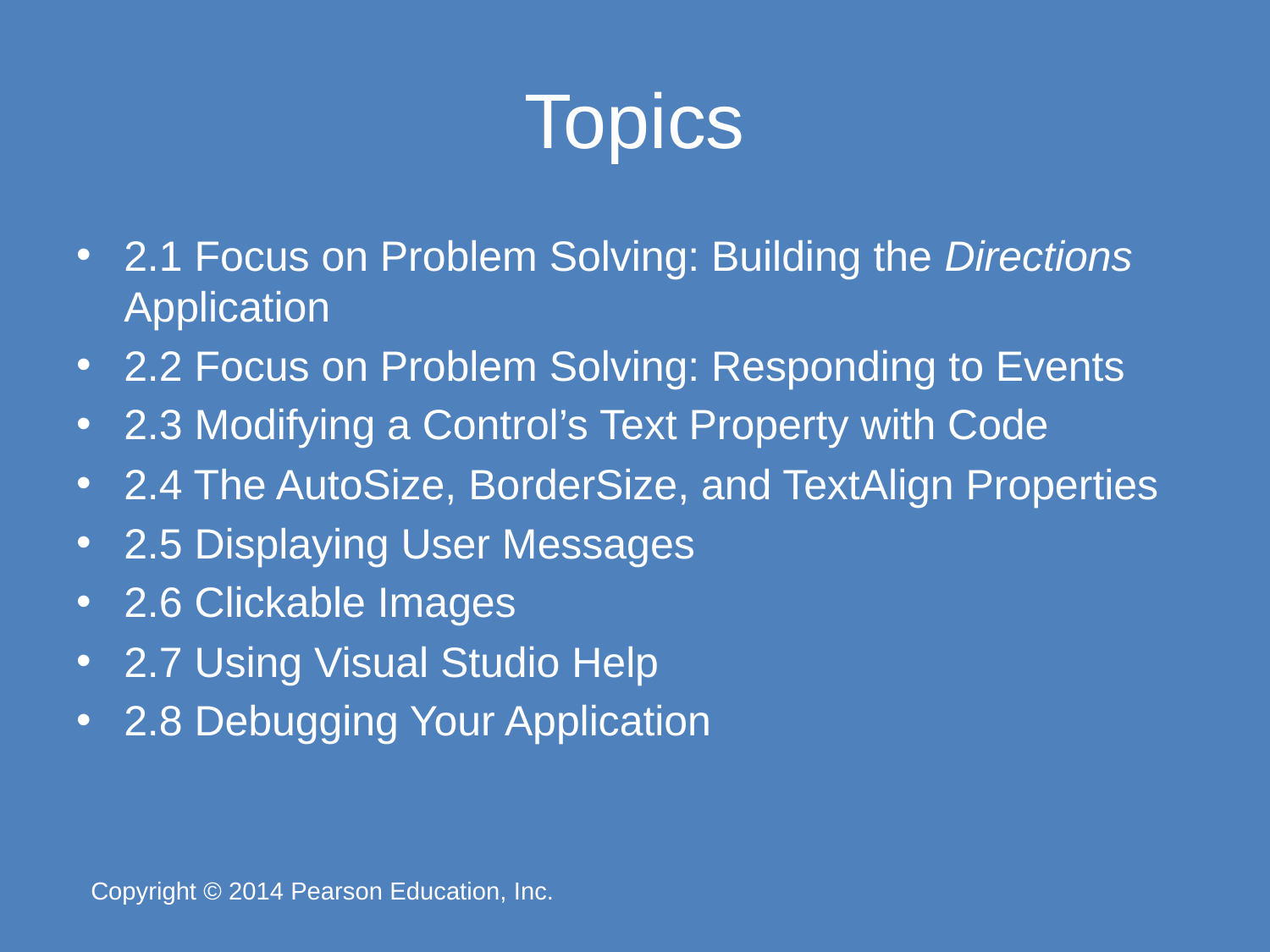

# Topics
2.1 Focus on Problem Solving: Building the Directions Application
2.2 Focus on Problem Solving: Responding to Events
2.3 Modifying a Control’s Text Property with Code
2.4 The AutoSize, BorderSize, and TextAlign Properties
2.5 Displaying User Messages
2.6 Clickable Images
2.7 Using Visual Studio Help
2.8 Debugging Your Application